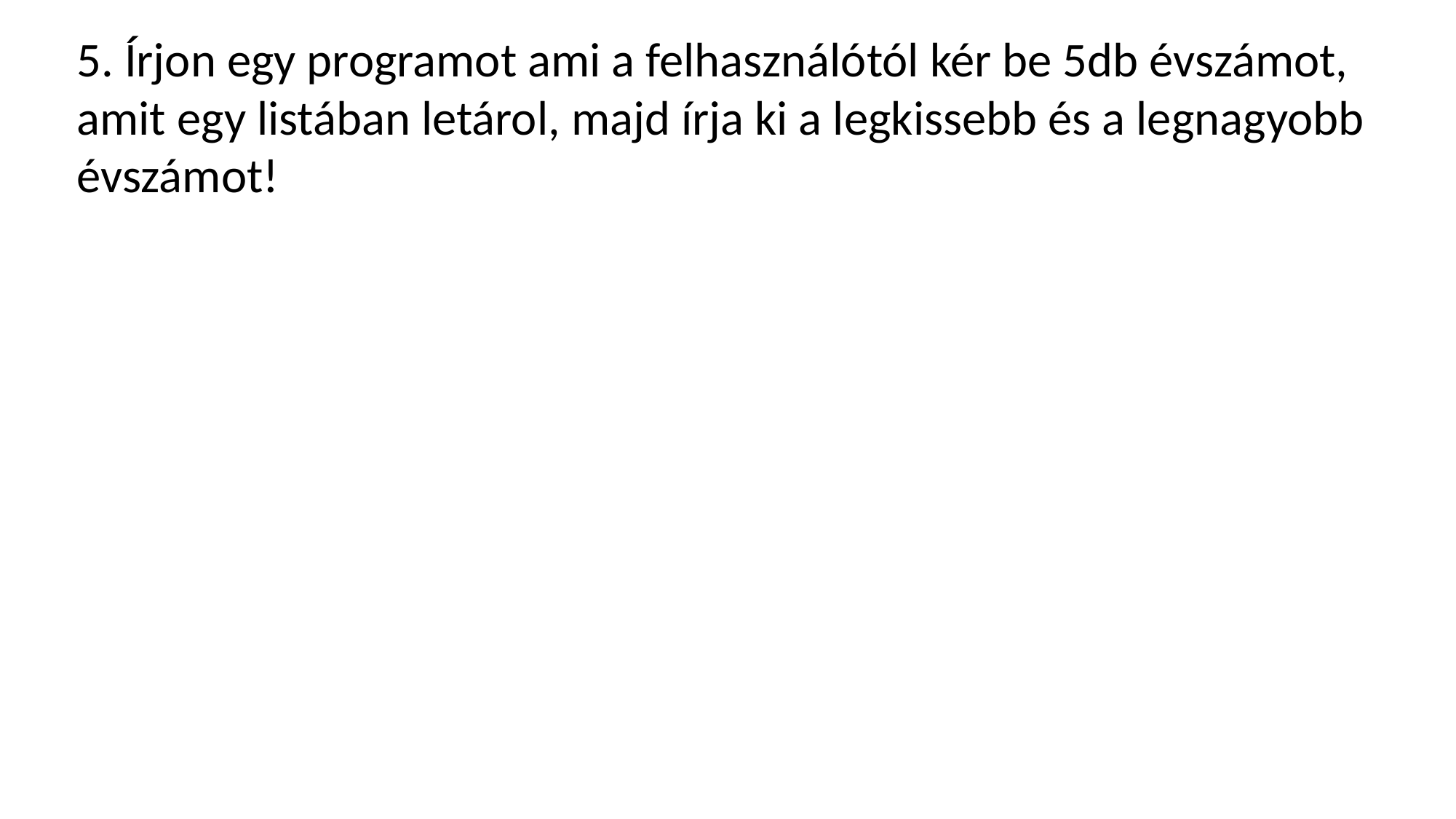

5. Írjon egy programot ami a felhasználótól kér be 5db évszámot, amit egy listában letárol, majd írja ki a legkissebb és a legnagyobb évszámot!